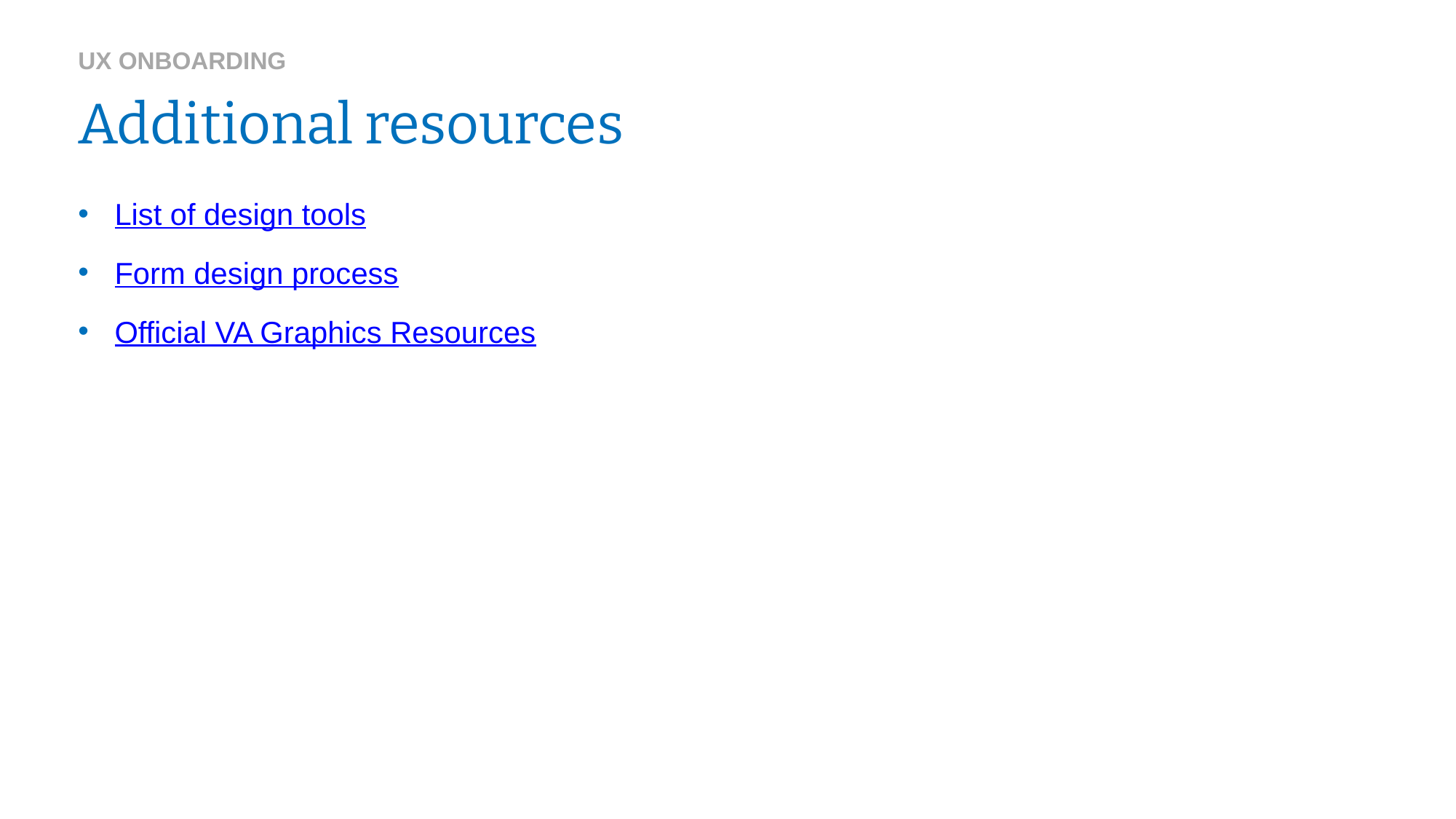

UX ONBOARDING
# Additional resources
List of design tools
Form design process
Official VA Graphics Resources